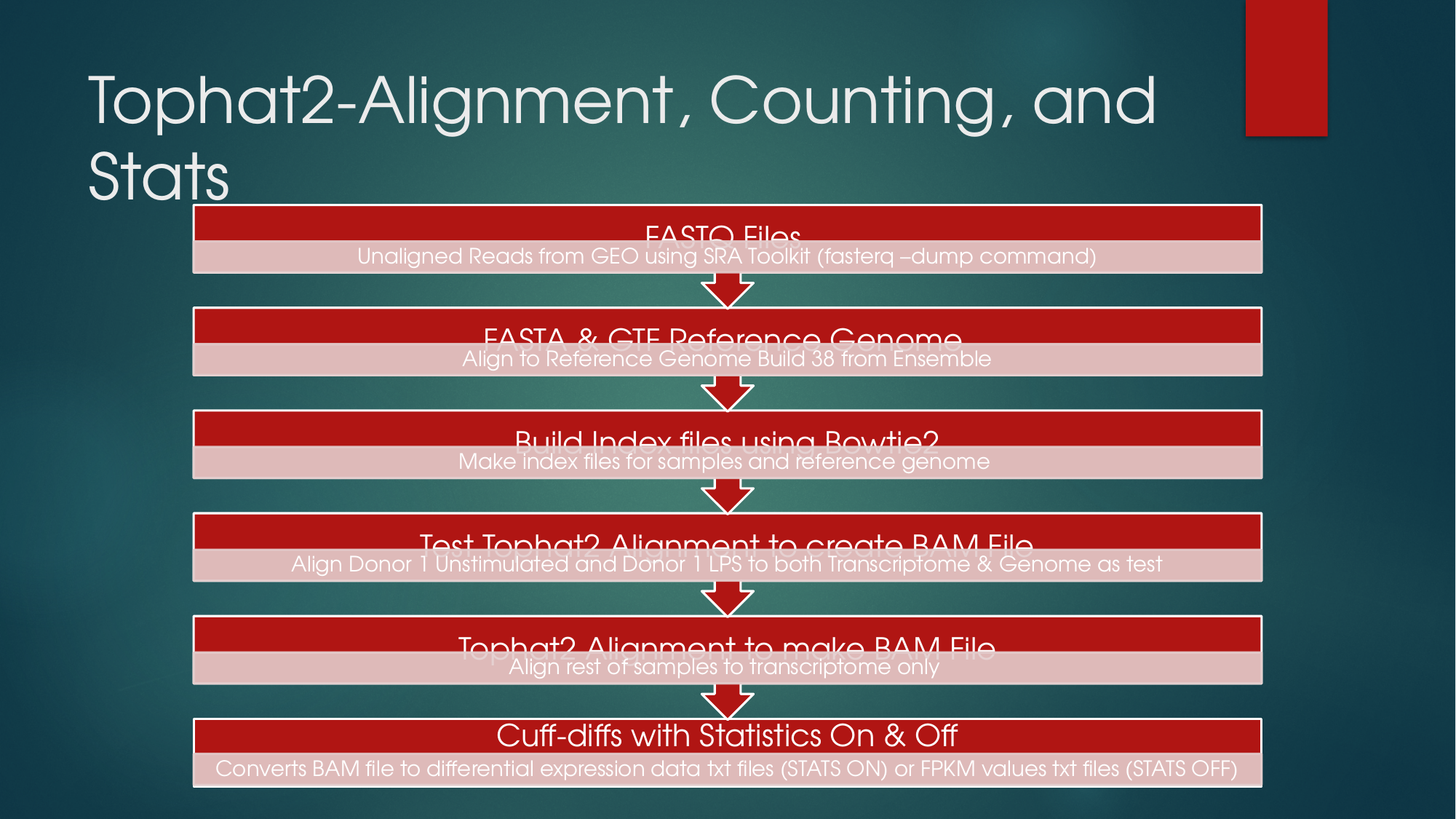

# Tophat2-Alignment, Counting, and Stats
Cuff-diffs with Statistics On & Off
Converts BAM file to differential expression data txt files (STATS ON) or FPKM values txt files (STATS OFF)
Tophat2 Alignment to make BAM File
Align rest of samples to transcriptome only
Test Tophat2 Alignment to create BAM File
Align Donor 1 Unstimulated and Donor 1 LPS to both Transcriptome & Genome as test
Build Index files using Bowtie2
Make index files for samples and reference genome
FASTA & GTF Reference Genome
Align to Reference Genome Build 38 from Ensemble
FASTQ Files
Unaligned Reads from GEO using SRA Toolkit (fasterq –dump command)